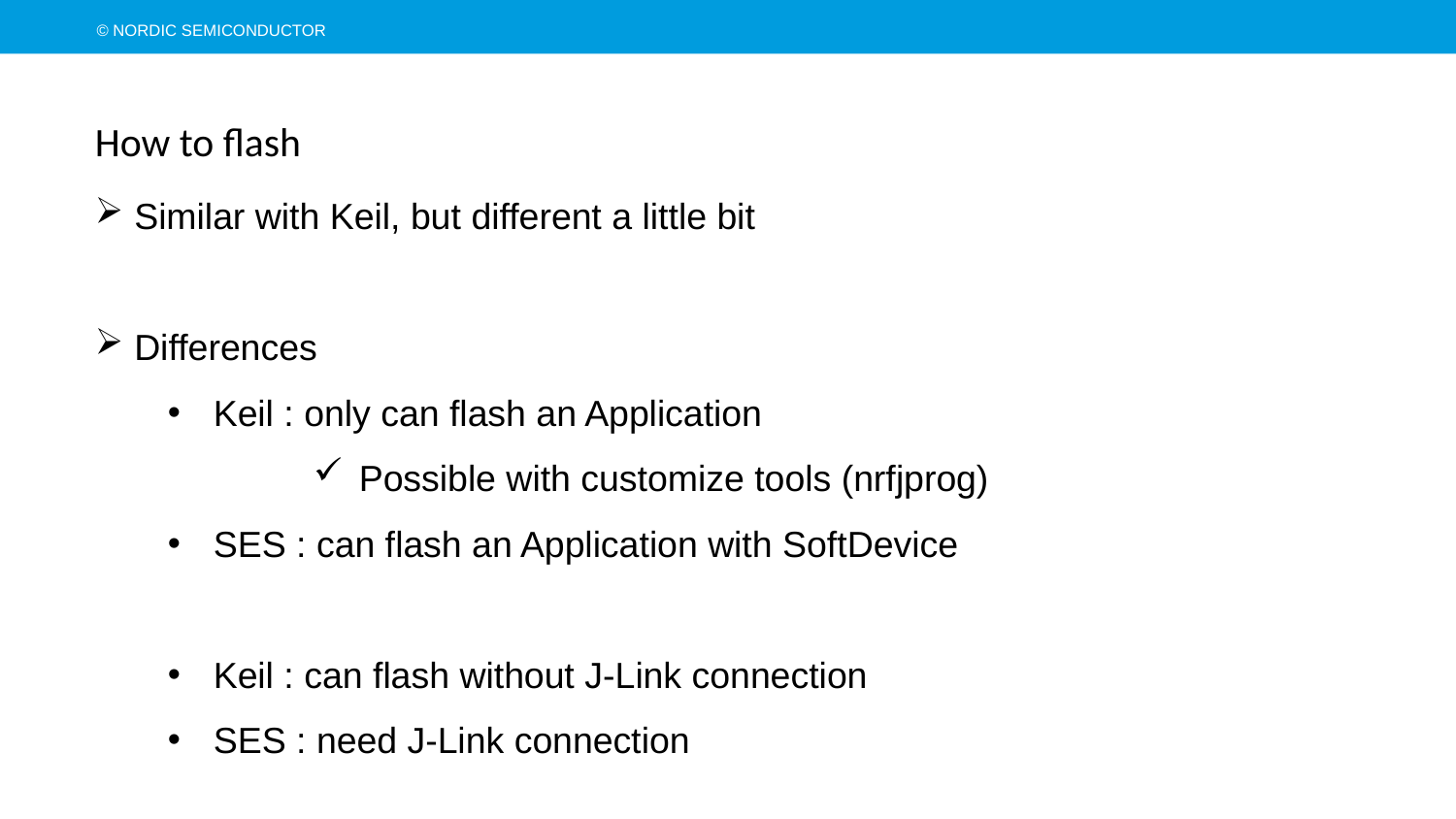

# How to flash
 Similar with Keil, but different a little bit

 Differences
Keil : only can flash an Application
Possible with customize tools (nrfjprog)
SES : can flash an Application with SoftDevice

Keil : can flash without J-Link connection
SES : need J-Link connection